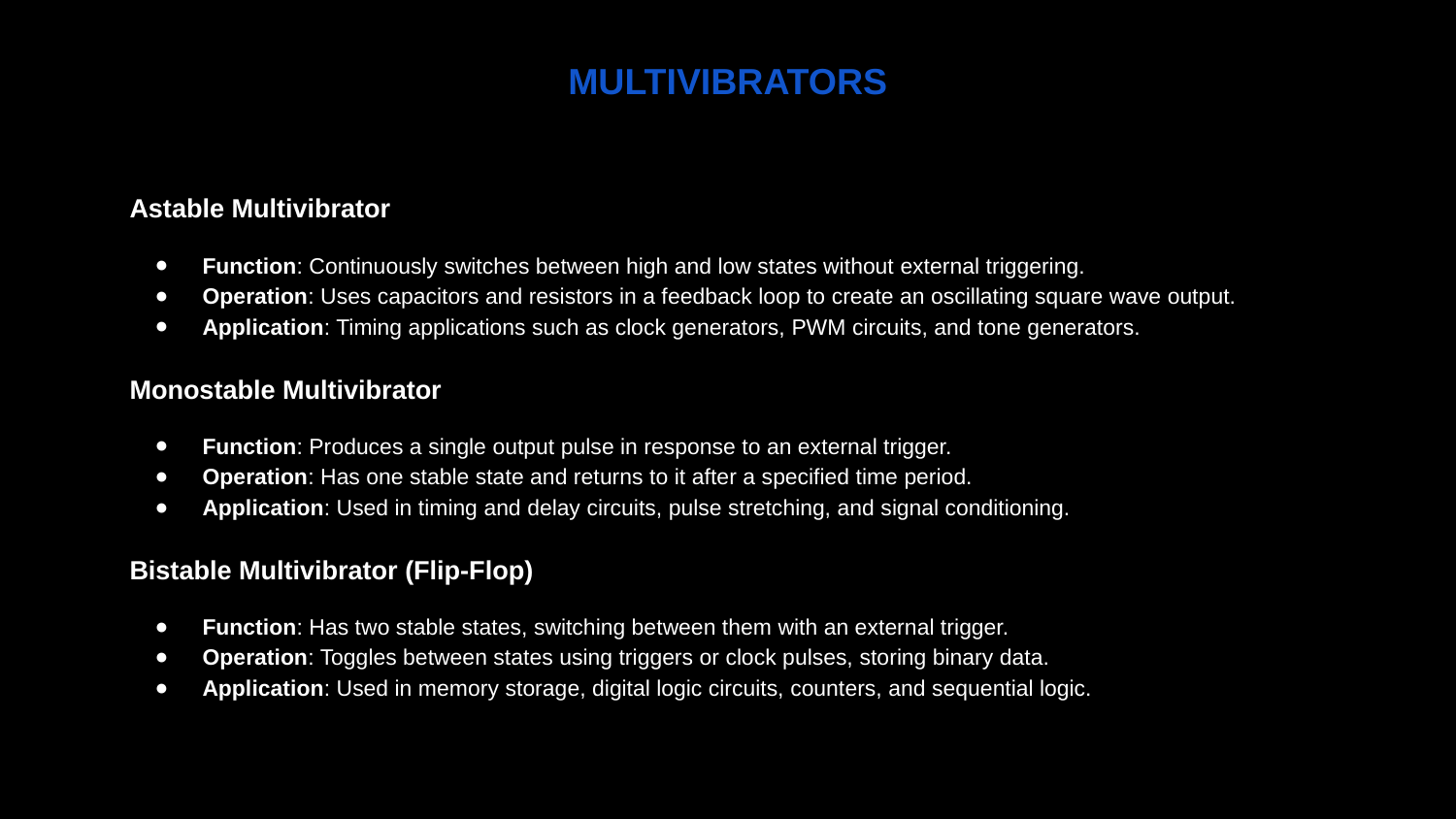

# MULTIVIBRATORS
Astable Multivibrator
Function: Continuously switches between high and low states without external triggering.
Operation: Uses capacitors and resistors in a feedback loop to create an oscillating square wave output.
Application: Timing applications such as clock generators, PWM circuits, and tone generators.
Monostable Multivibrator
Function: Produces a single output pulse in response to an external trigger.
Operation: Has one stable state and returns to it after a specified time period.
Application: Used in timing and delay circuits, pulse stretching, and signal conditioning.
Bistable Multivibrator (Flip-Flop)
Function: Has two stable states, switching between them with an external trigger.
Operation: Toggles between states using triggers or clock pulses, storing binary data.
Application: Used in memory storage, digital logic circuits, counters, and sequential logic.